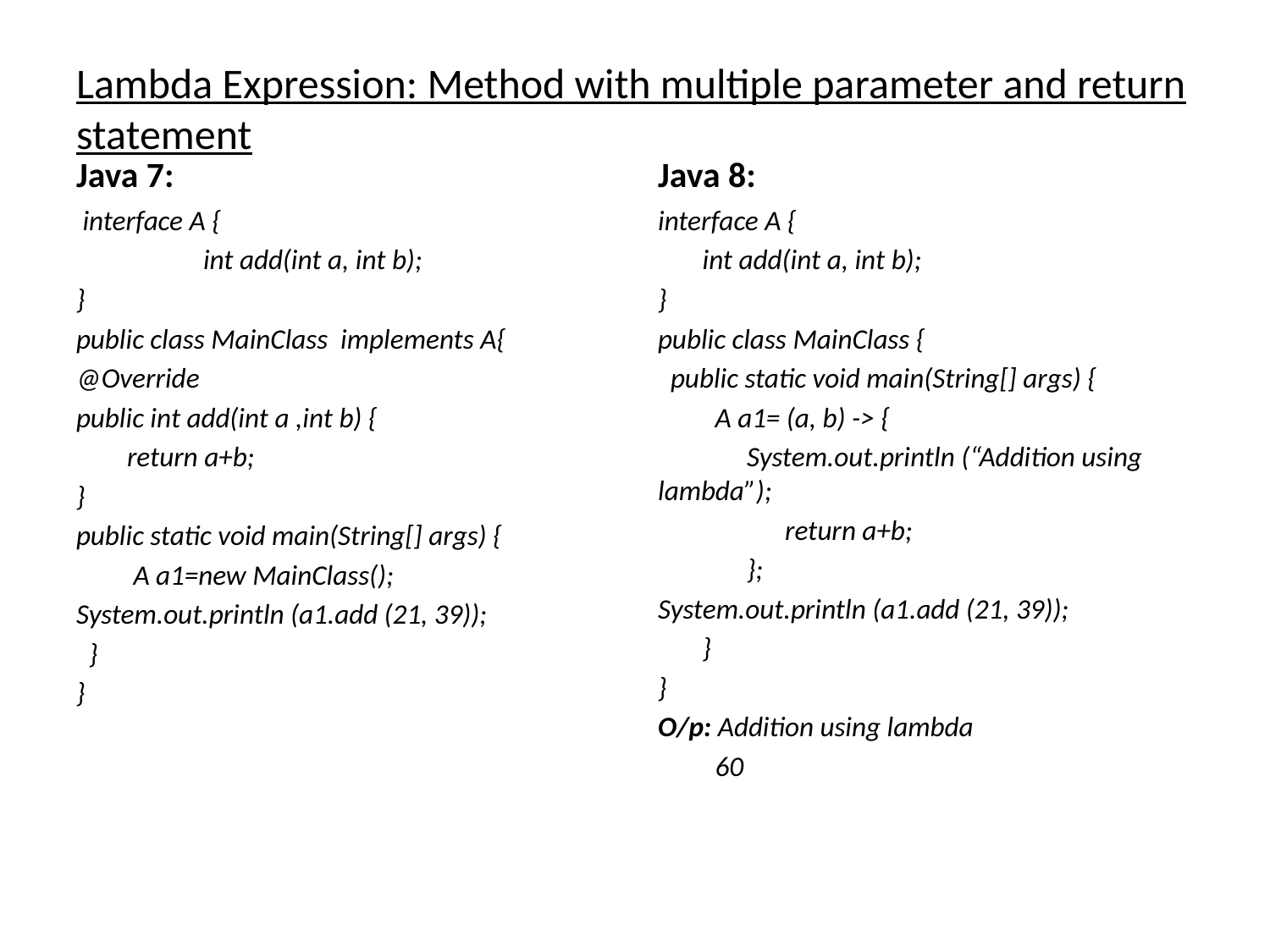

# Lambda Expression: Method with multiple parameter and return statement
Java 7:
Java 8:
 interface A {
 	int add(int a, int b);
}
public class MainClass  implements A{
@Override
public int add(int a ,int b) {
        return a+b;
}
public static void main(String[] args) {
         A a1=new MainClass();
System.out.println (a1.add (21, 39));
  }
}

interface A {
       int add(int a, int b);
}
public class MainClass {
  public static void main(String[] args) {
         A a1= (a, b) -> {
              System.out.println (“Addition using       lambda”);
	return a+b;
              };
System.out.println (a1.add (21, 39));
       }
}
O/p: Addition using lambda
         60